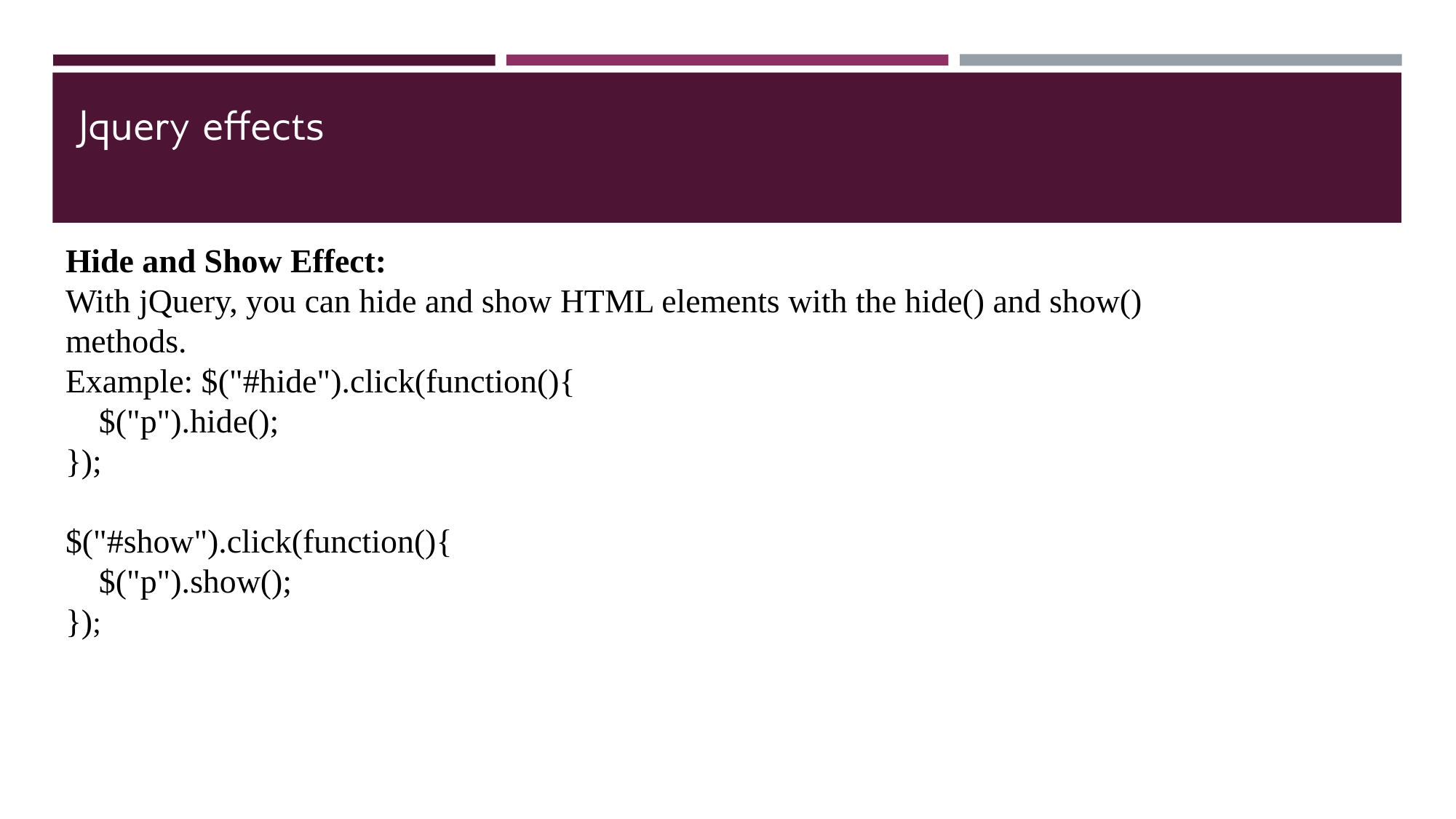

# Jquery effects
Hide and Show Effect:
With jQuery, you can hide and show HTML elements with the hide() and show() methods.
Example: $("#hide").click(function(){
    $("p").hide();
});
$("#show").click(function(){
    $("p").show();
});